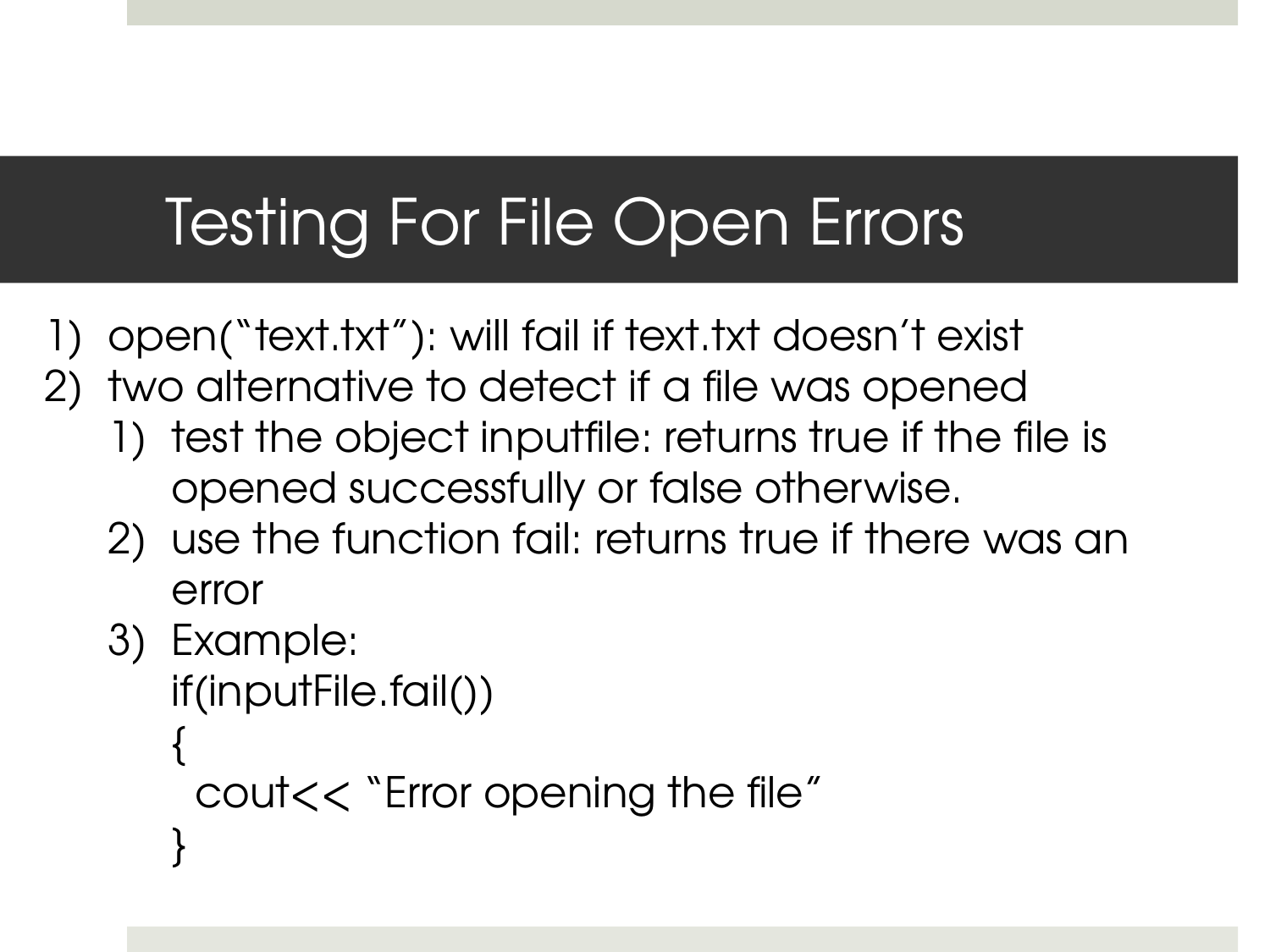

# Testing For File Open Errors
open(“text.txt”): will fail if text.txt doesn’t exist
two alternative to detect if a file was opened
test the object inputfile: returns true if the file is opened successfully or false otherwise.
use the function fail: returns true if there was an error
Example:
if(inputFile.fail())
{
  cout<< “Error opening the file”
}